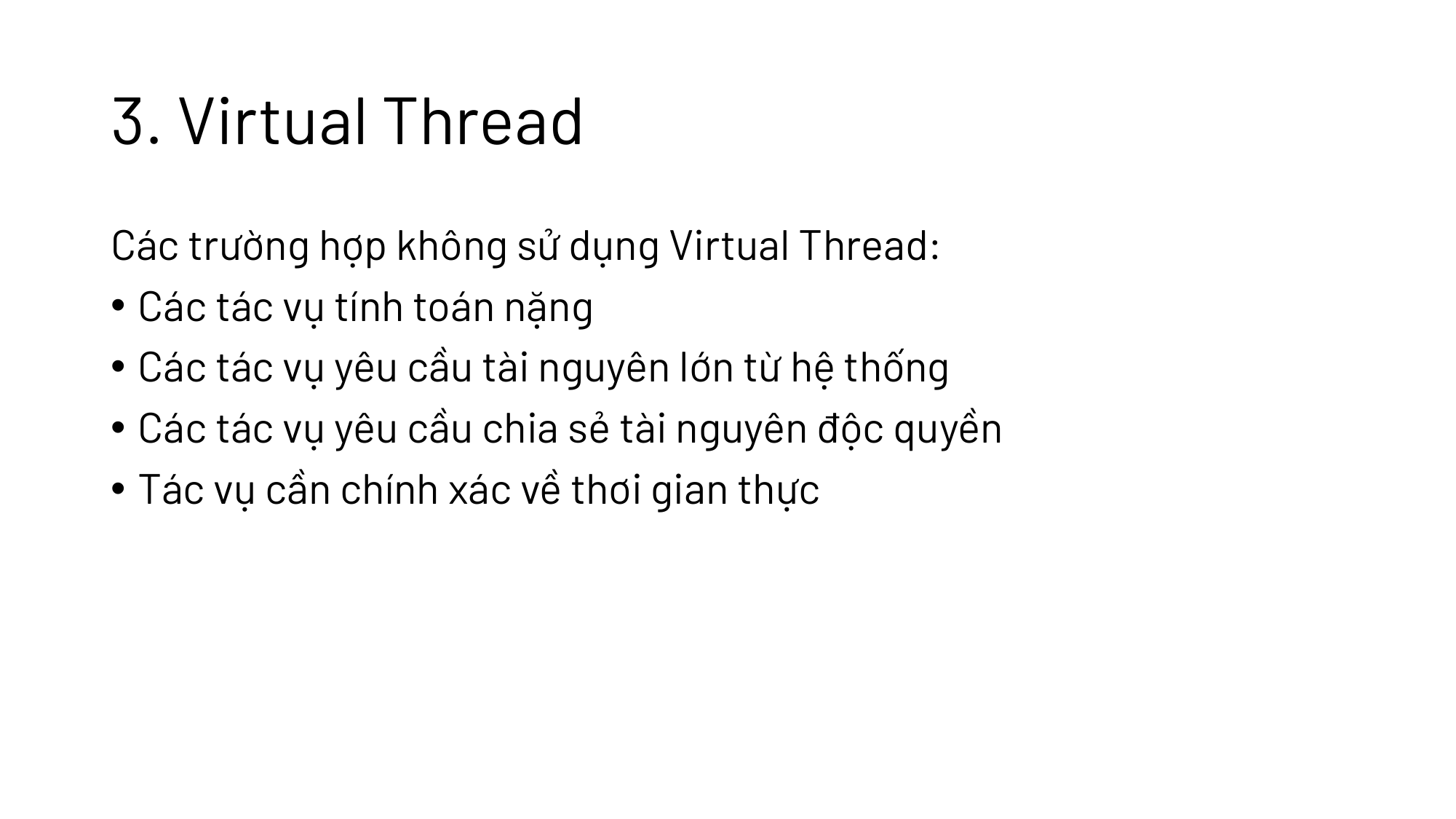

# 3. Virtual Thread
Các trường hợp không sử dụng Virtual Thread:
Các tác vụ tính toán nặng
Các tác vụ yêu cầu tài nguyên lớn từ hệ thống
Các tác vụ yêu cầu chia sẻ tài nguyên độc quyền
Tác vụ cần chính xác về thơi gian thực